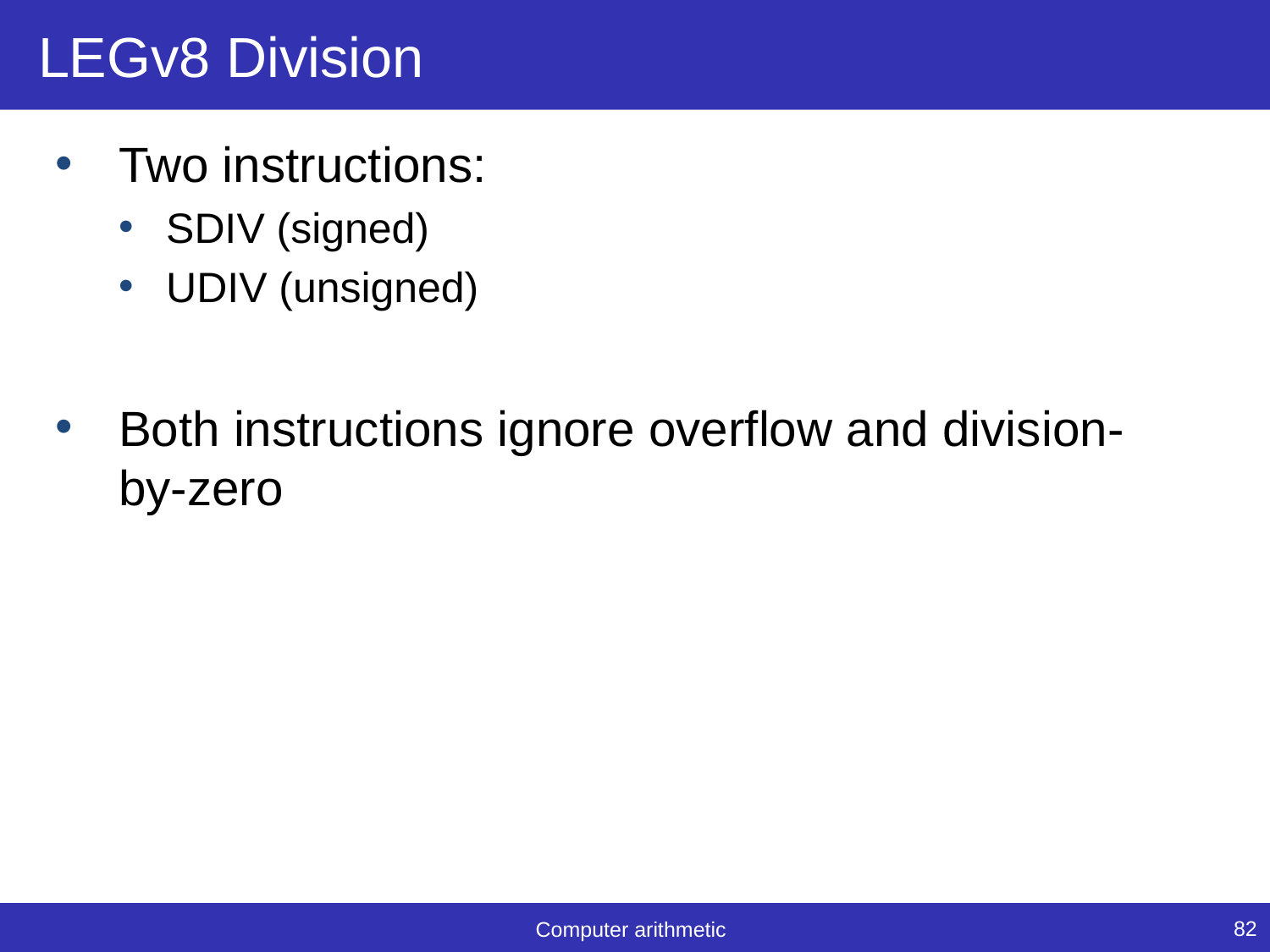

# LEGv8 Division
Two instructions:
SDIV (signed)
UDIV (unsigned)

Both instructions ignore overflow and division-by-zero
82